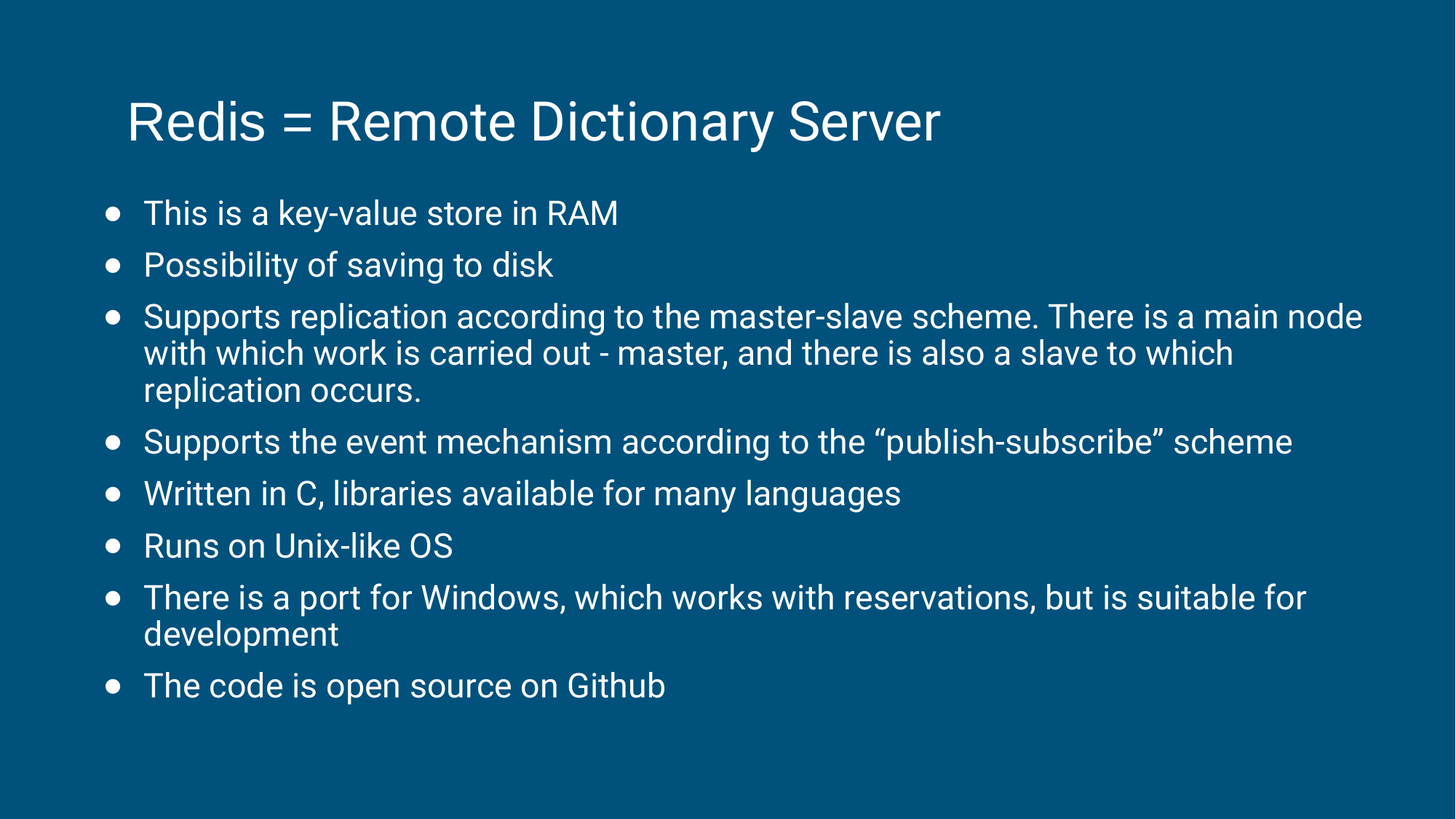

# Redis = Remote Dictionary Server
This is a key-value store in RAM
Possibility of saving to disk
Supports replication according to the master-slave scheme. There is a main node with which work is carried out - master, and there is also a slave to which replication occurs.
Supports the event mechanism according to the “publish-subscribe” scheme
Written in C, libraries available for many languages
Runs on Unix-like OS
There is a port for Windows, which works with reservations, but is suitable for development
The code is open source on Github